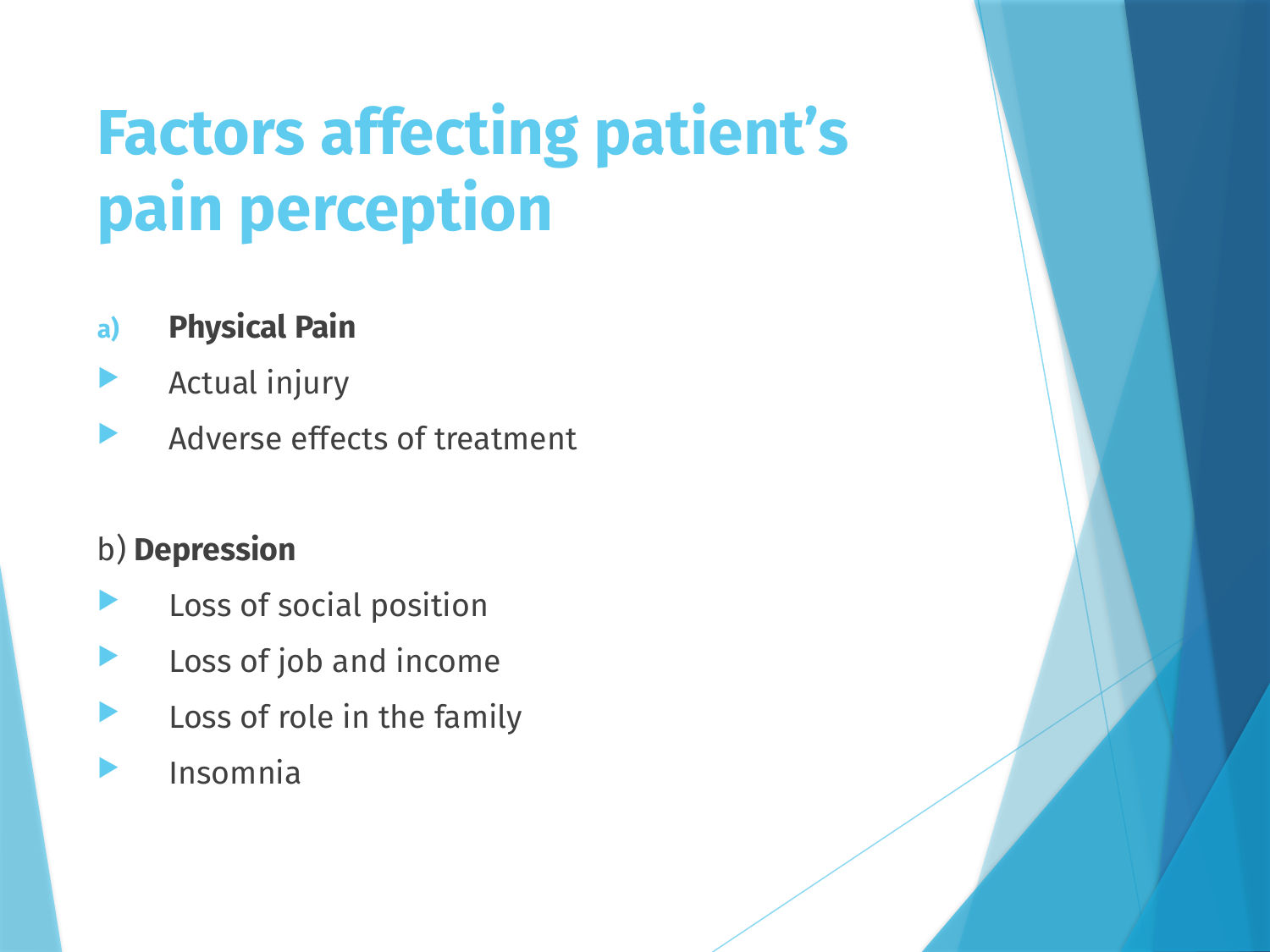

# Factors affecting patient’s pain perception
Physical Pain
Actual injury
Adverse effects of treatment

b) Depression
Loss of social position
Loss of job and income
Loss of role in the family
Insomnia